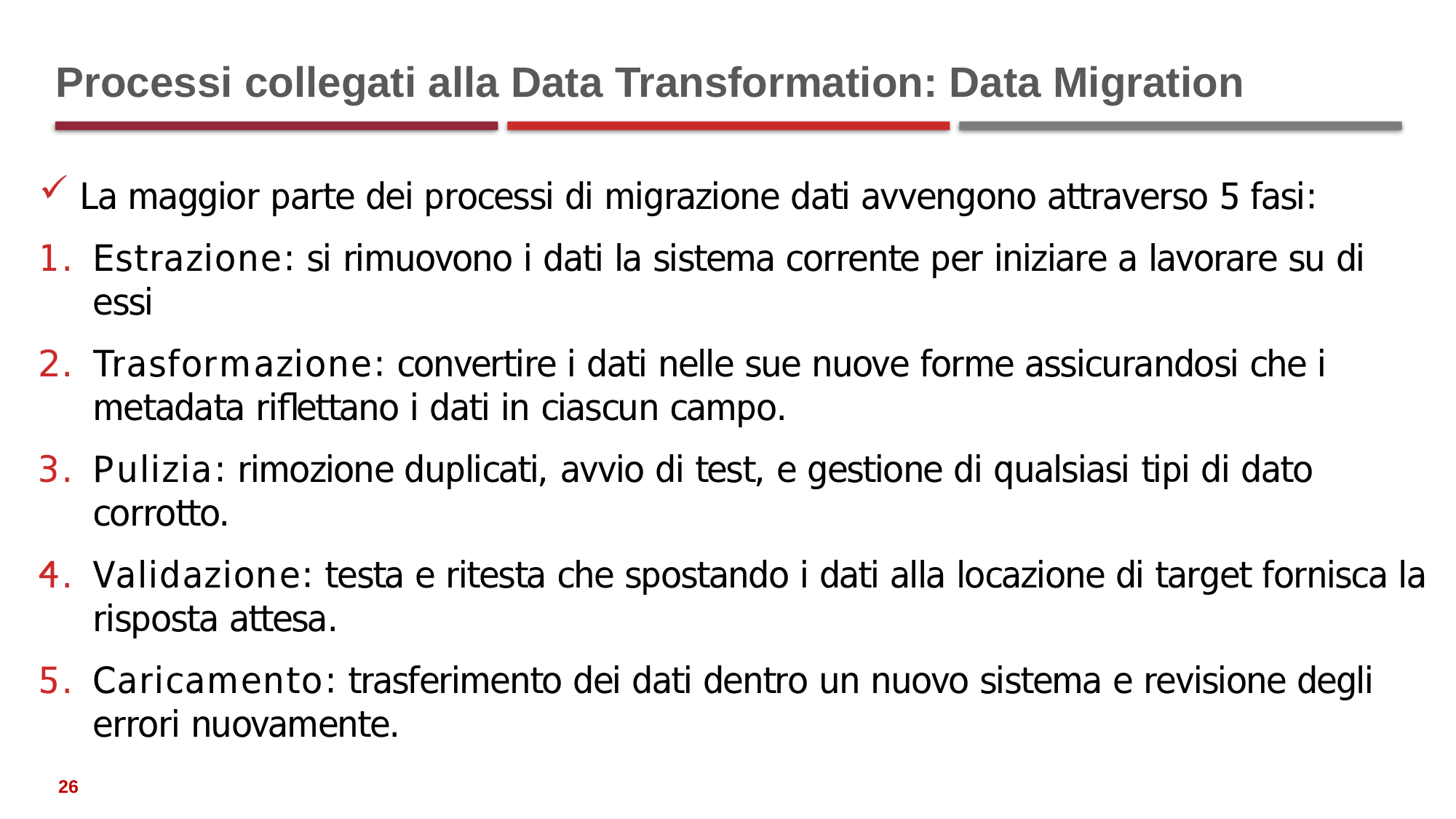

# Processi collegati alla Data Transformation: Data Migration
La maggior parte dei processi di migrazione dati avvengono attraverso 5 fasi:
Estrazione: si rimuovono i dati la sistema corrente per iniziare a lavorare su di essi
Trasformazione: convertire i dati nelle sue nuove forme assicurandosi che i metadata riflettano i dati in ciascun campo.
Pulizia: rimozione duplicati, avvio di test, e gestione di qualsiasi tipi di dato corrotto.
Validazione: testa e ritesta che spostando i dati alla locazione di target fornisca la risposta attesa.
Caricamento: trasferimento dei dati dentro un nuovo sistema e revisione degli errori nuovamente.
26